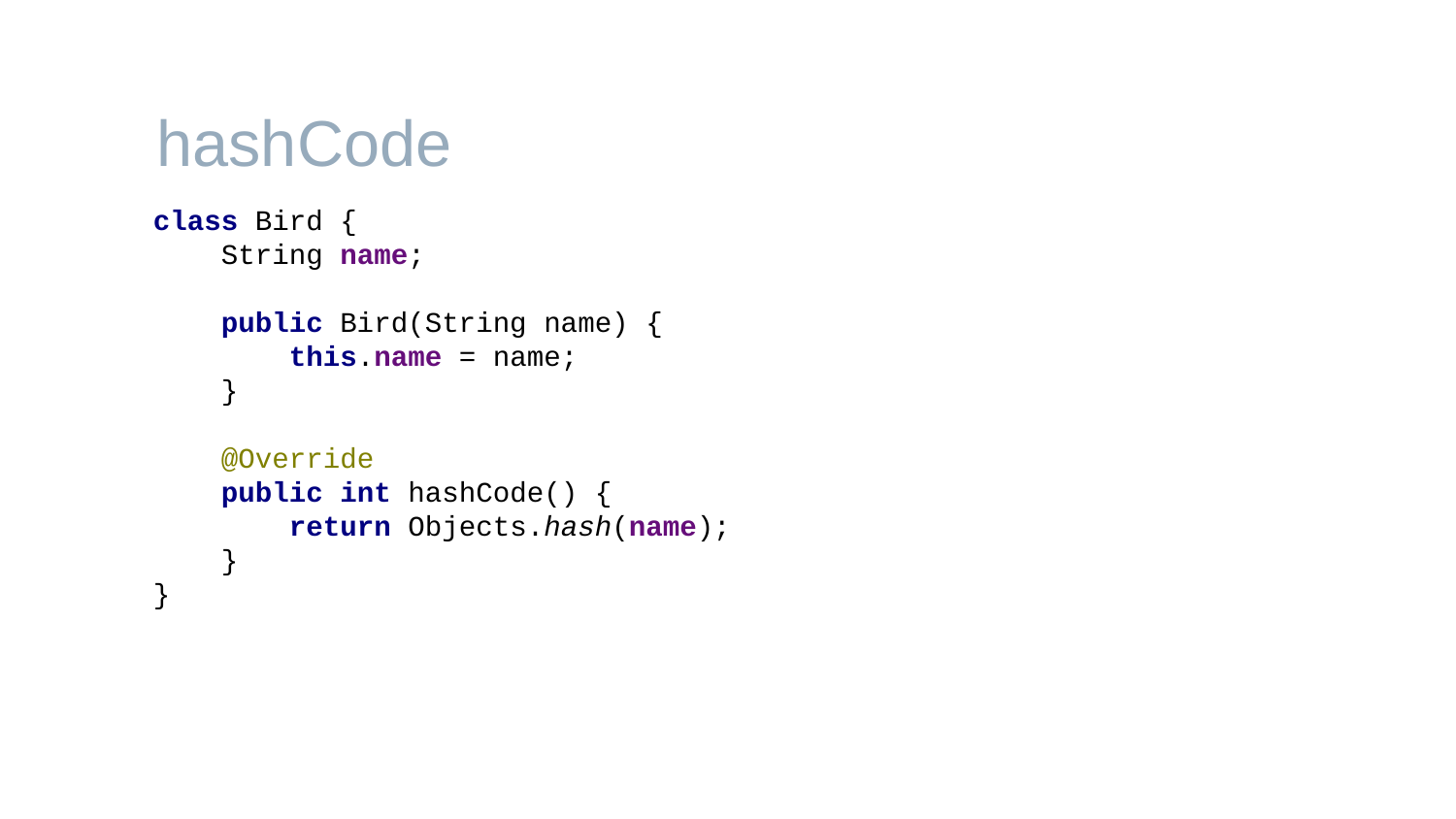

# hashCode
class Bird {
    String name;
    public Bird(String name) {
        this.name = name;
    }
    @Override
    public int hashCode() {
        return Objects.hash(name);
    }
}